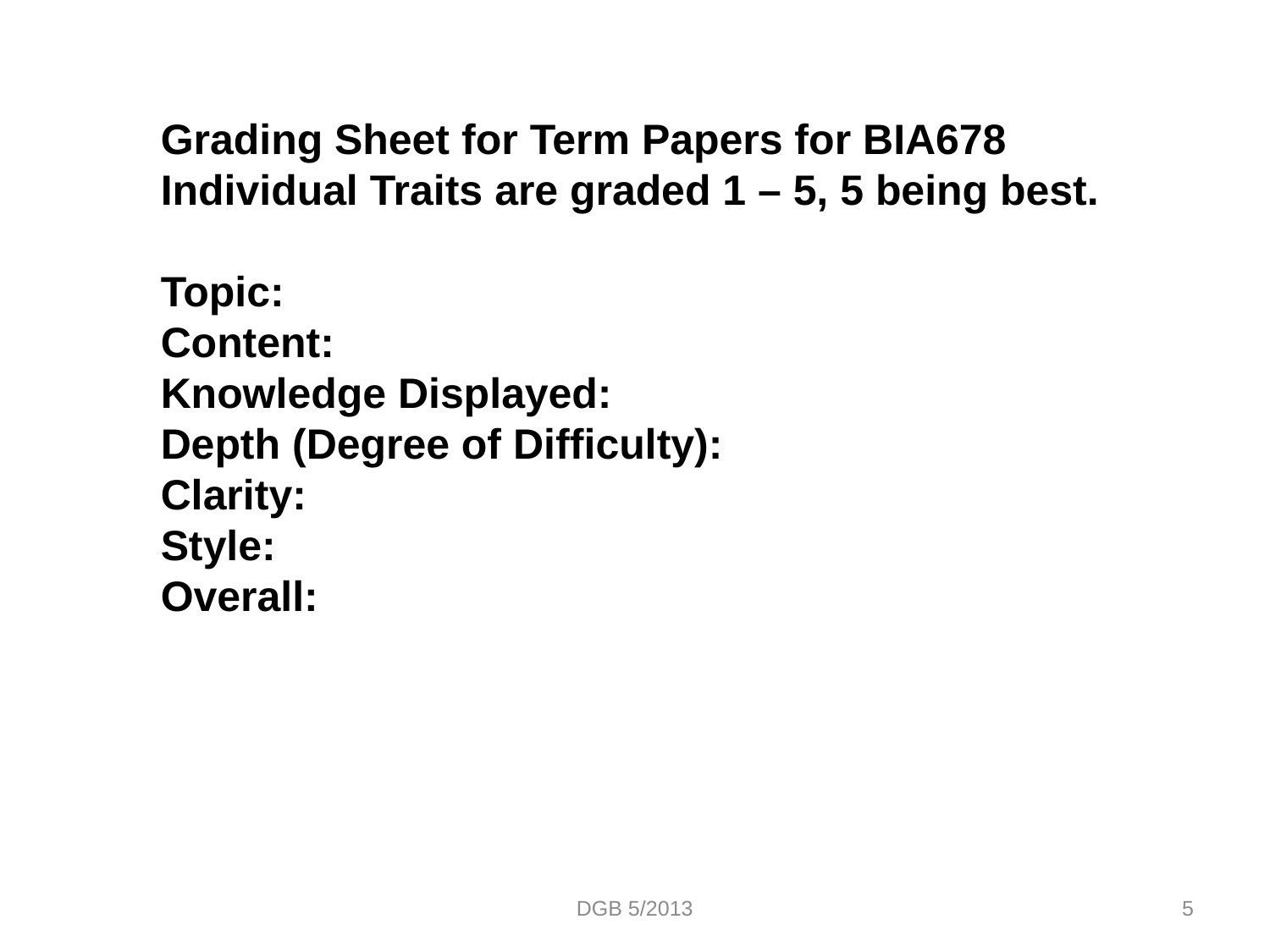

Grading Sheet for Term Papers for BIA678
Individual Traits are graded 1 – 5, 5 being best.

Topic:
Content:
Knowledge Displayed:
Depth (Degree of Difficulty):
Clarity:
Style:
Overall:
DGB 5/2013
5